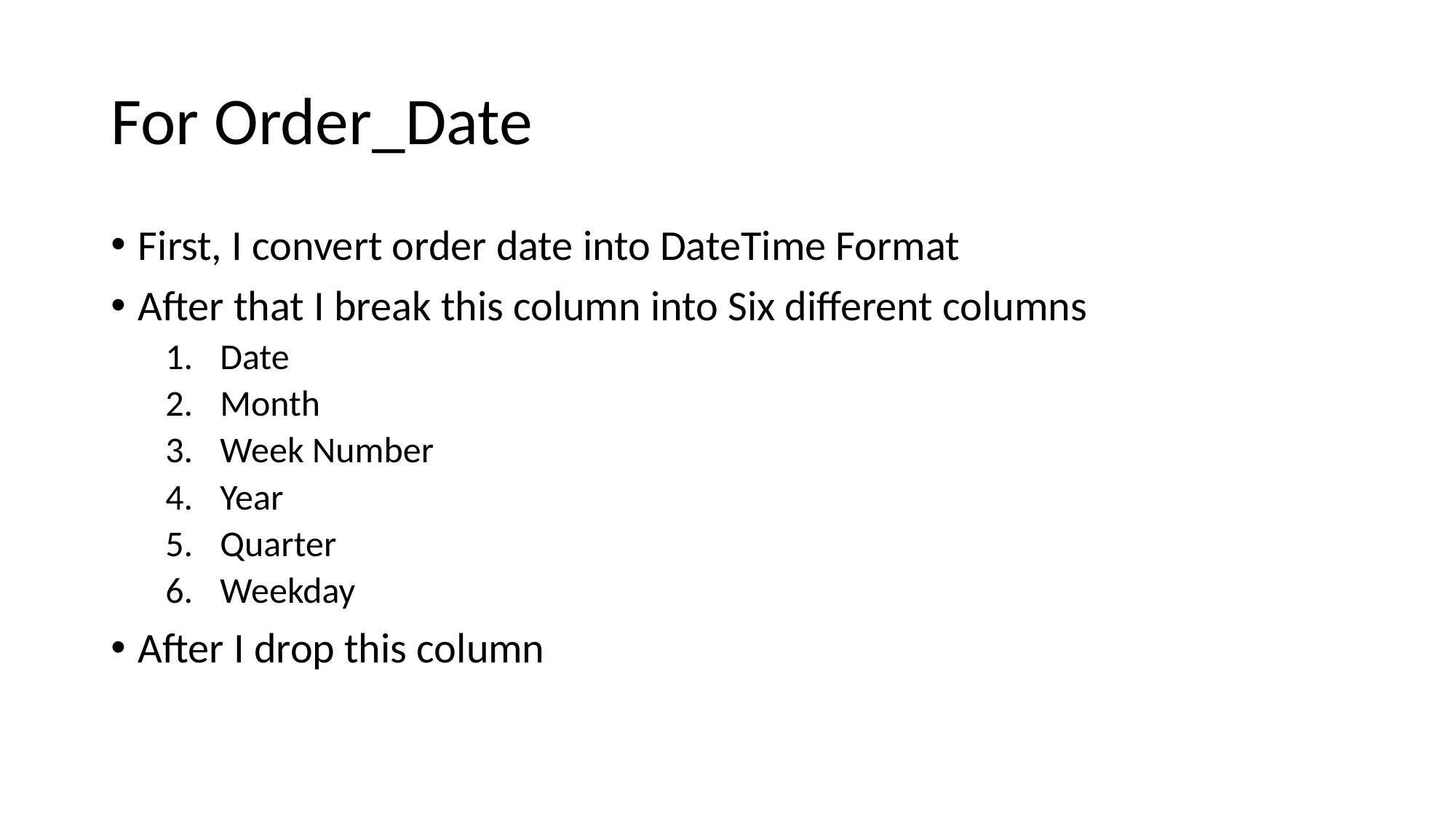

# For Order_Date
First, I convert order date into DateTime Format
After that I break this column into Six different columns
Date
Month
Week Number
Year
Quarter
Weekday
After I drop this column